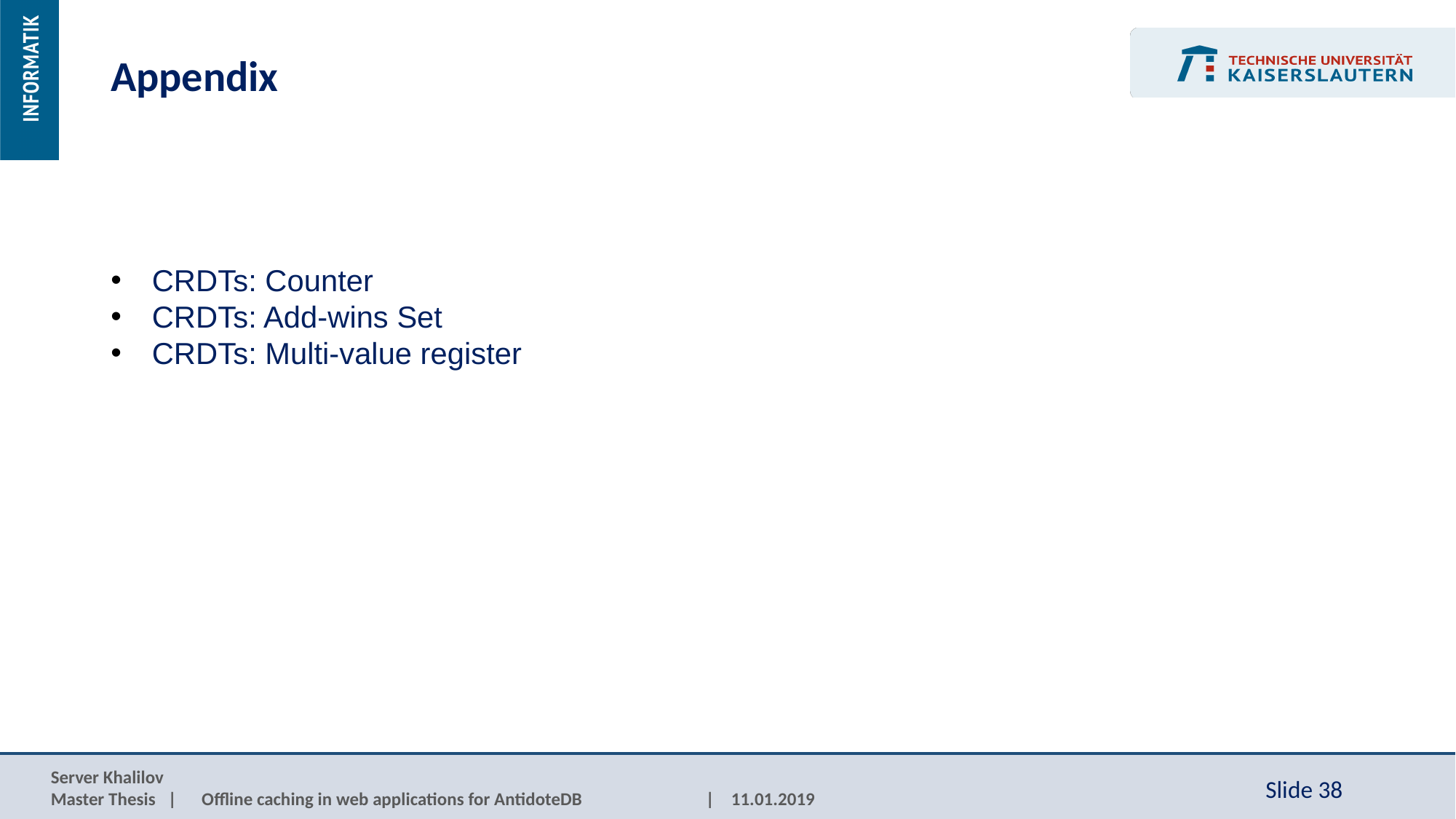

Appendix
CRDTs: Counter
CRDTs: Add-wins Set
CRDTs: Multi-value register